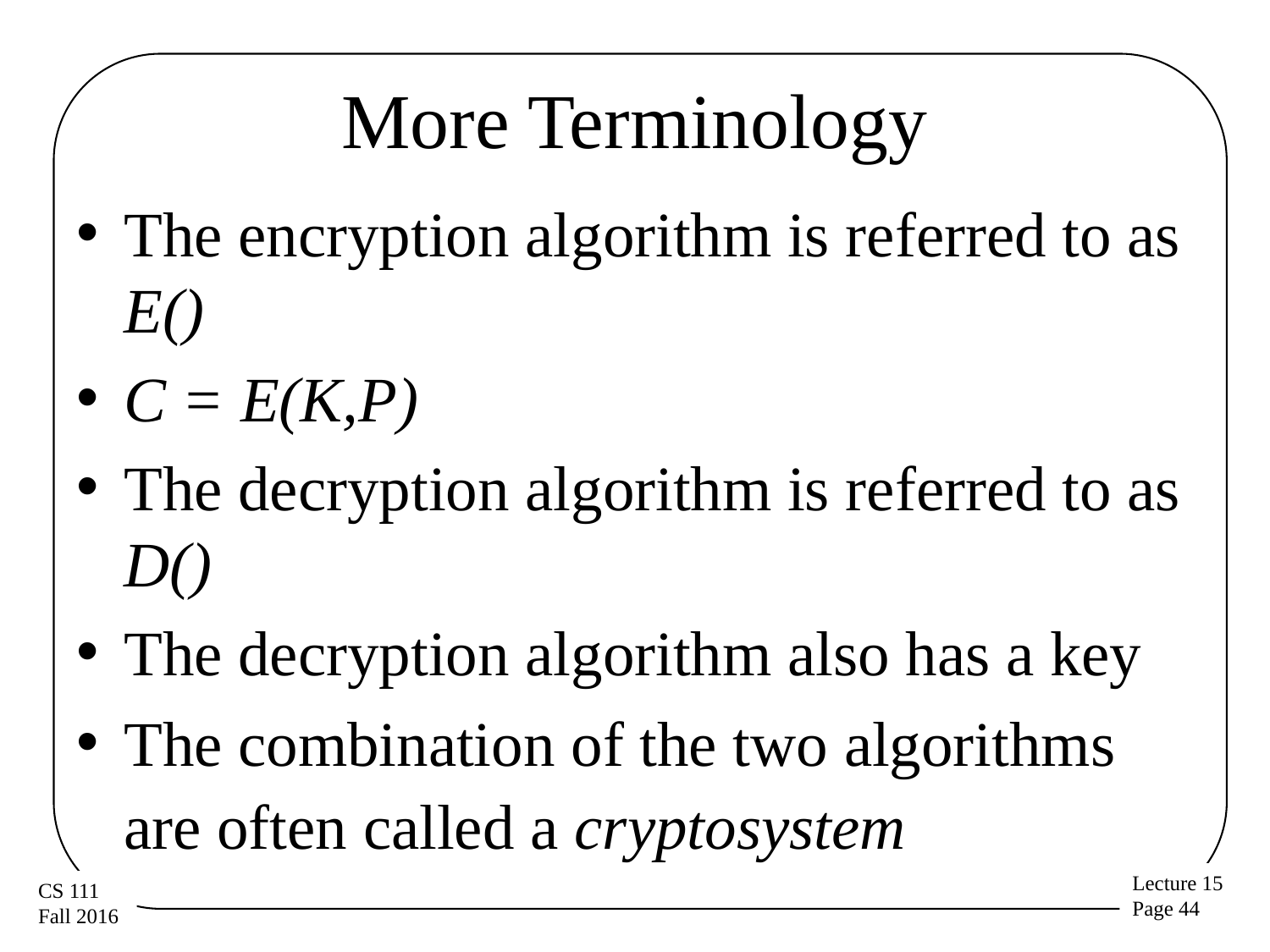

# More Terminology
The encryption algorithm is referred to as E()
C = E(K,P)
The decryption algorithm is referred to as D()
The decryption algorithm also has a key
The combination of the two algorithms are often called a cryptosystem